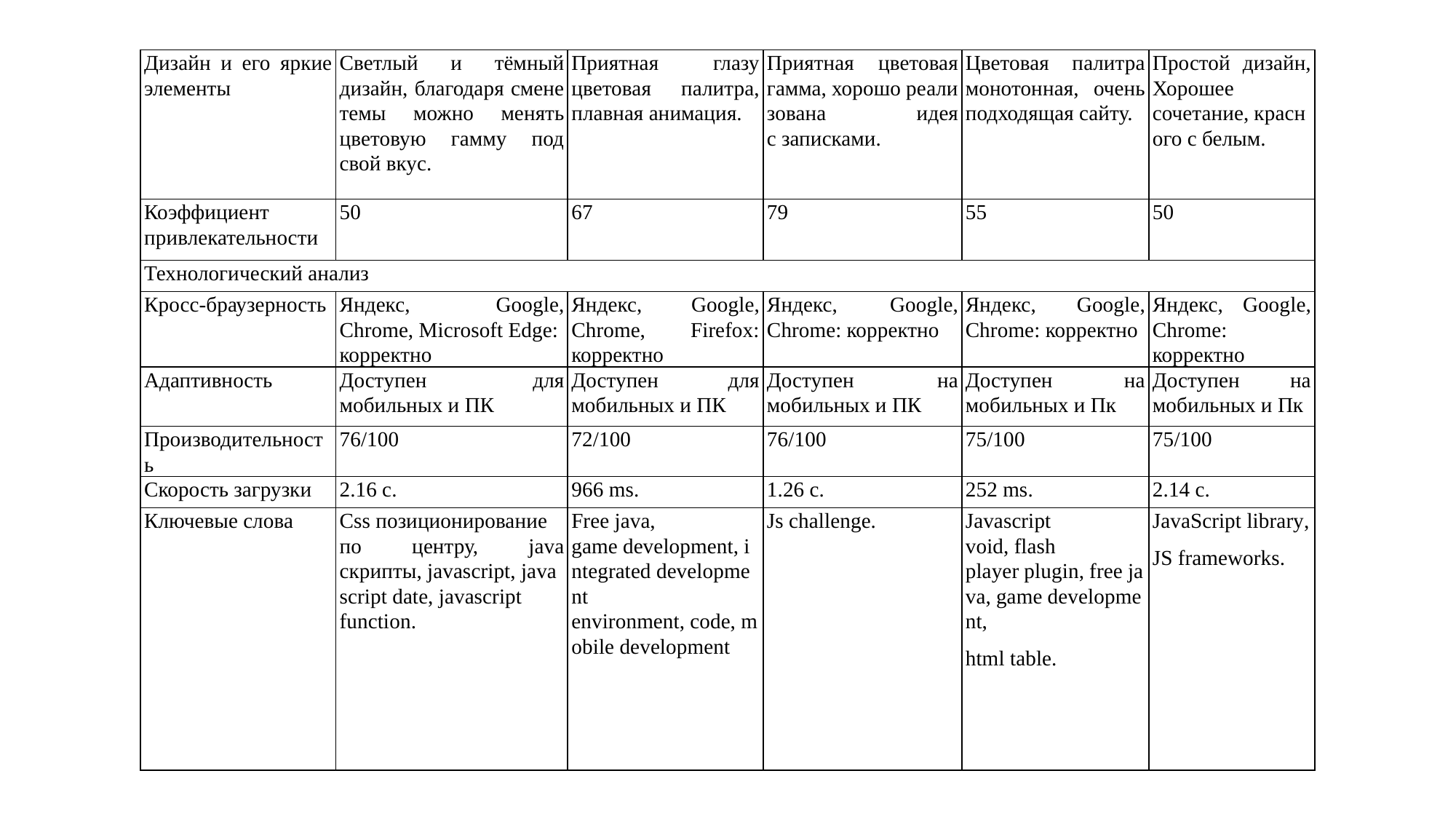

| Дизайн и его яркие элементы | Светлый и тёмный дизайн, благодаря смене темы можно менять цветовую гамму под свой вкус. | Приятная глазу цветовая палитра, плавная анимация. | Приятная цветовая гамма, хорошо реализована идея с записками. | Цветовая палитра монотонная, очень подходящая сайту. | Простой дизайн, Хорошее сочетание, красного с белым. |
| --- | --- | --- | --- | --- | --- |
| Коэффициент привлекательности | 50 | 67 | 79 | 55 | 50 |
| Технологический анализ |  |  |  |  |  |
| Кросс-браузерность | Яндекс, Google, Chrome, Microsoft Edge: корректно | Яндекс, Google, Chrome, Firefox: корректно | Яндекс, Google, Chrome: корректно | Яндекс, Google, Chrome: корректно | Яндекс, Google, Chrome: корректно |
| Адаптивность | Доступен для мобильных и ПК | Доступен для мобильных и ПК | Доступен на мобильных и ПК | Доступен на мобильных и Пк | Доступен на мобильных и Пк |
| Производительность | 76/100 | 72/100 | 76/100 | 75/100 | 75/100 |
| Скорость загрузки | 2.16 с. | 966 ms. | 1.26 с. | 252 ms. | 2.14 c. |
| Ключевые слова | Css позиционирование по центру, java скрипты, javascript, javascript date, javascript function. | Free java,  game development, integrated development  environment, code, mobile development | Js challenge. | Javascript void, flash player plugin, free java, game development, html table. | JavaScript library, JS frameworks. |